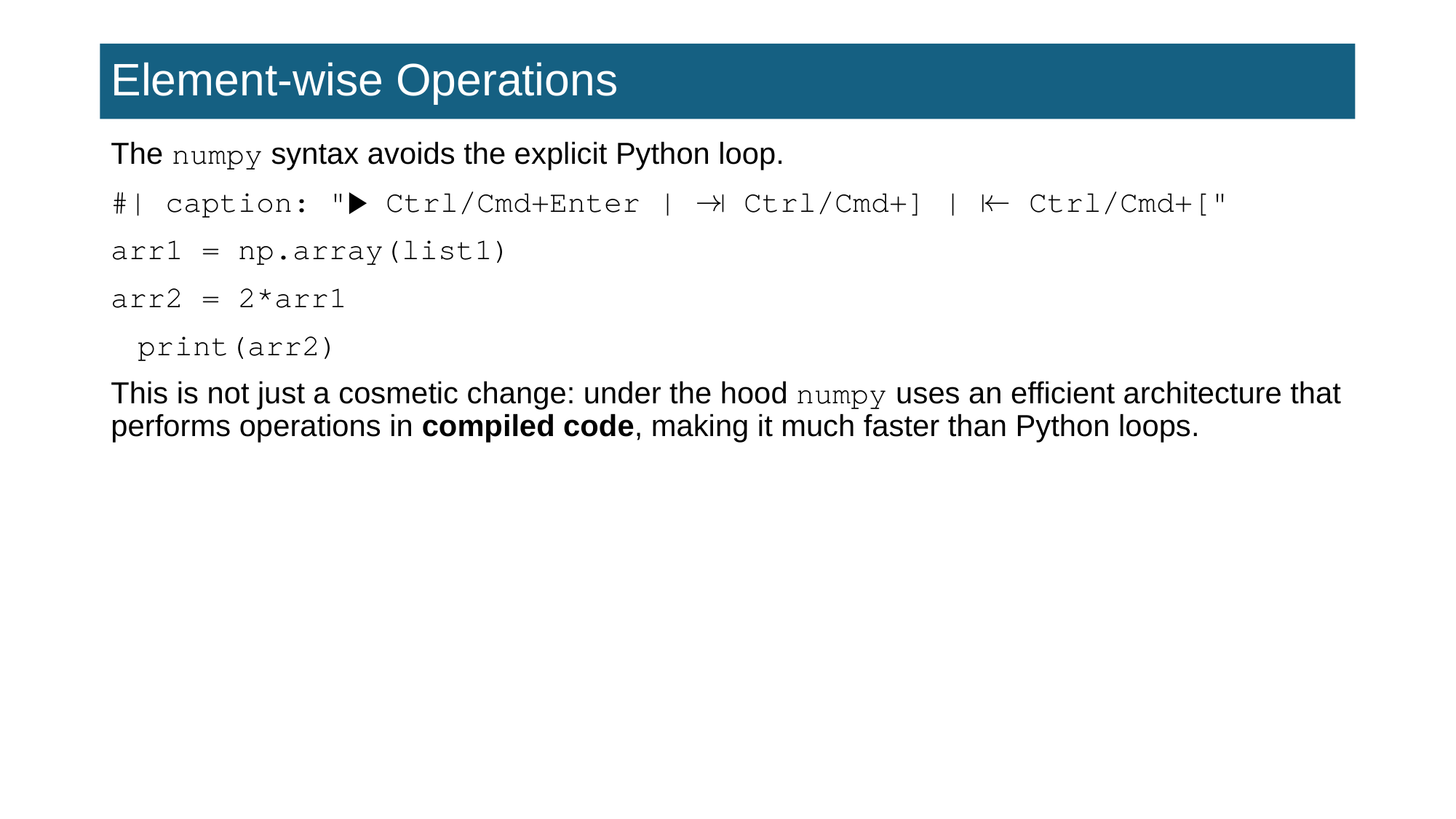

# Element-wise Operations
The numpy syntax avoids the explicit Python loop.
#| caption: "▶ Ctrl/Cmd+Enter | ⇥ Ctrl/Cmd+] | ⇤ Ctrl/Cmd+["
arr1 = np.array(list1)
arr2 = 2*arr1
print(arr2)
This is not just a cosmetic change: under the hood numpy uses an efficient architecture that performs operations in compiled code, making it much faster than Python loops.